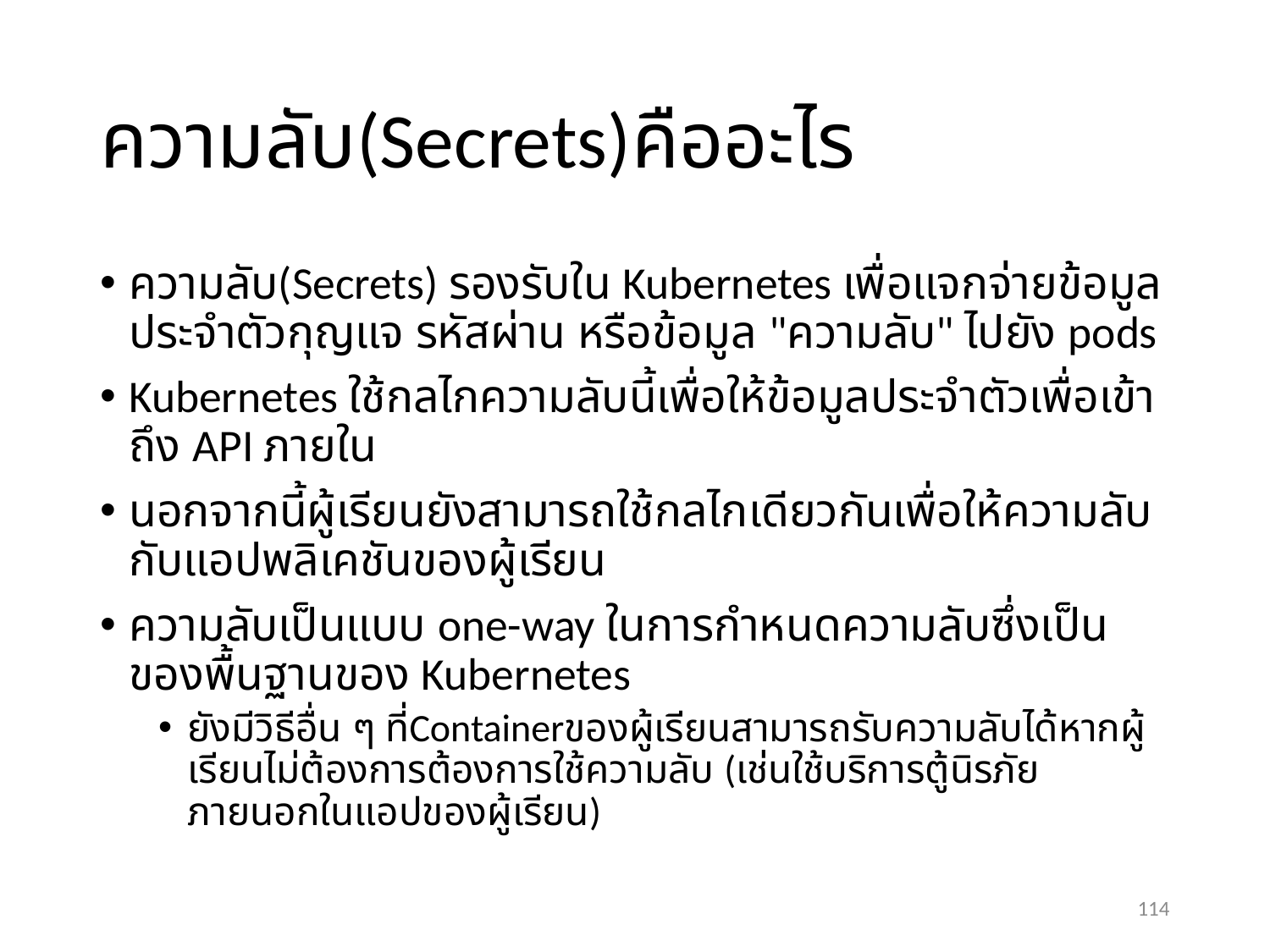

# ความลับ(Secrets)คืออะไร
ความลับ(Secrets) รองรับใน Kubernetes เพื่อแจกจ่ายข้อมูลประจำตัวกุญแจ รหัสผ่าน หรือข้อมูล "ความลับ" ไปยัง pods
Kubernetes ใช้กลไกความลับนี้เพื่อให้ข้อมูลประจำตัวเพื่อเข้าถึง API ภายใน
นอกจากนี้ผู้เรียนยังสามารถใช้กลไกเดียวกันเพื่อให้ความลับกับแอปพลิเคชันของผู้เรียน
ความลับเป็นแบบ one-way ในการกำหนดความลับซึ่งเป็นของพื้นฐานของ Kubernetes
ยังมีวิธีอื่น ๆ ที่Containerของผู้เรียนสามารถรับความลับได้หากผู้เรียนไม่ต้องการต้องการใช้ความลับ (เช่นใช้บริการตู้นิรภัยภายนอกในแอปของผู้เรียน)
114